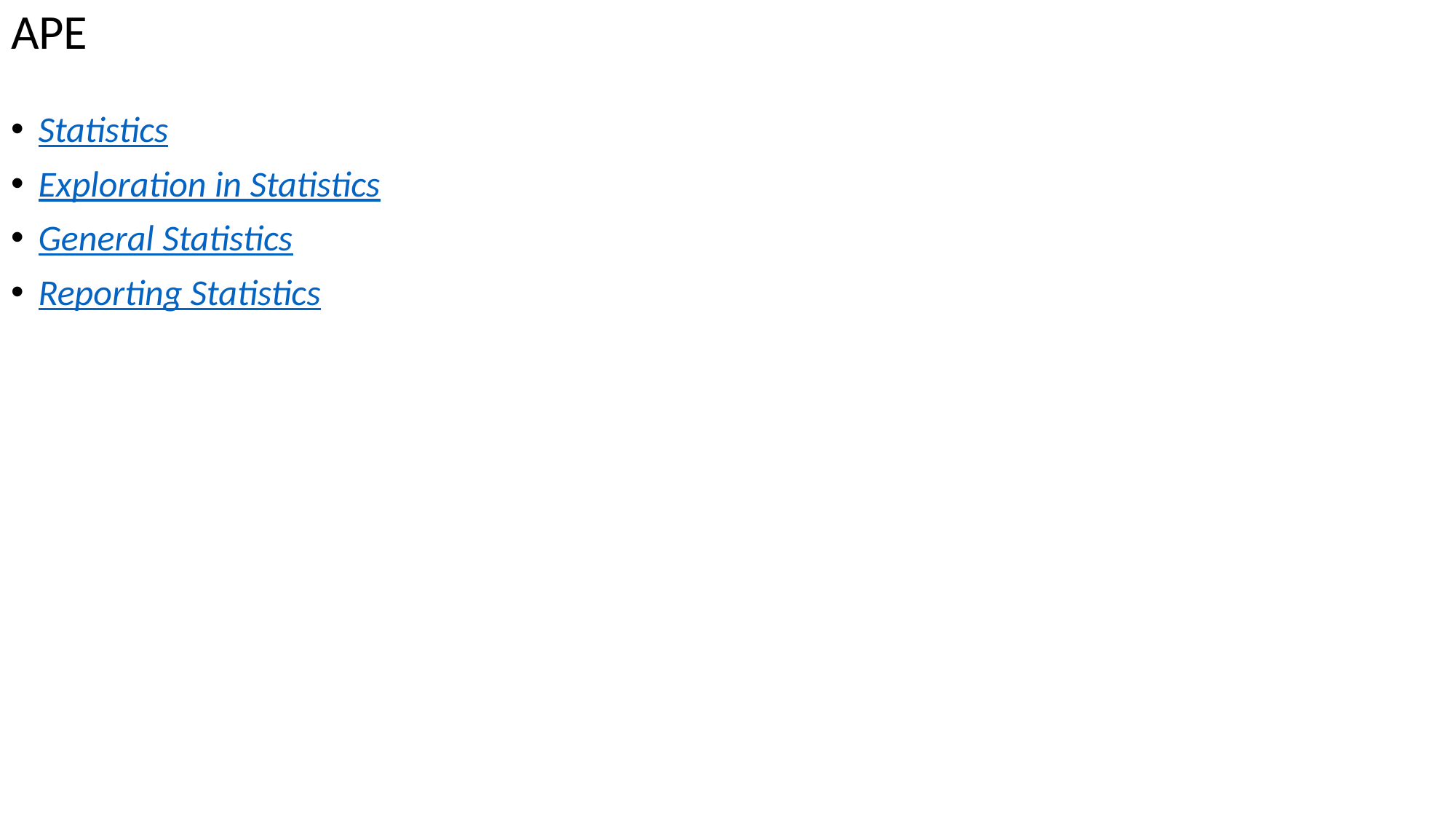

# APE
Statistics
Exploration in Statistics
General Statistics
Reporting Statistics